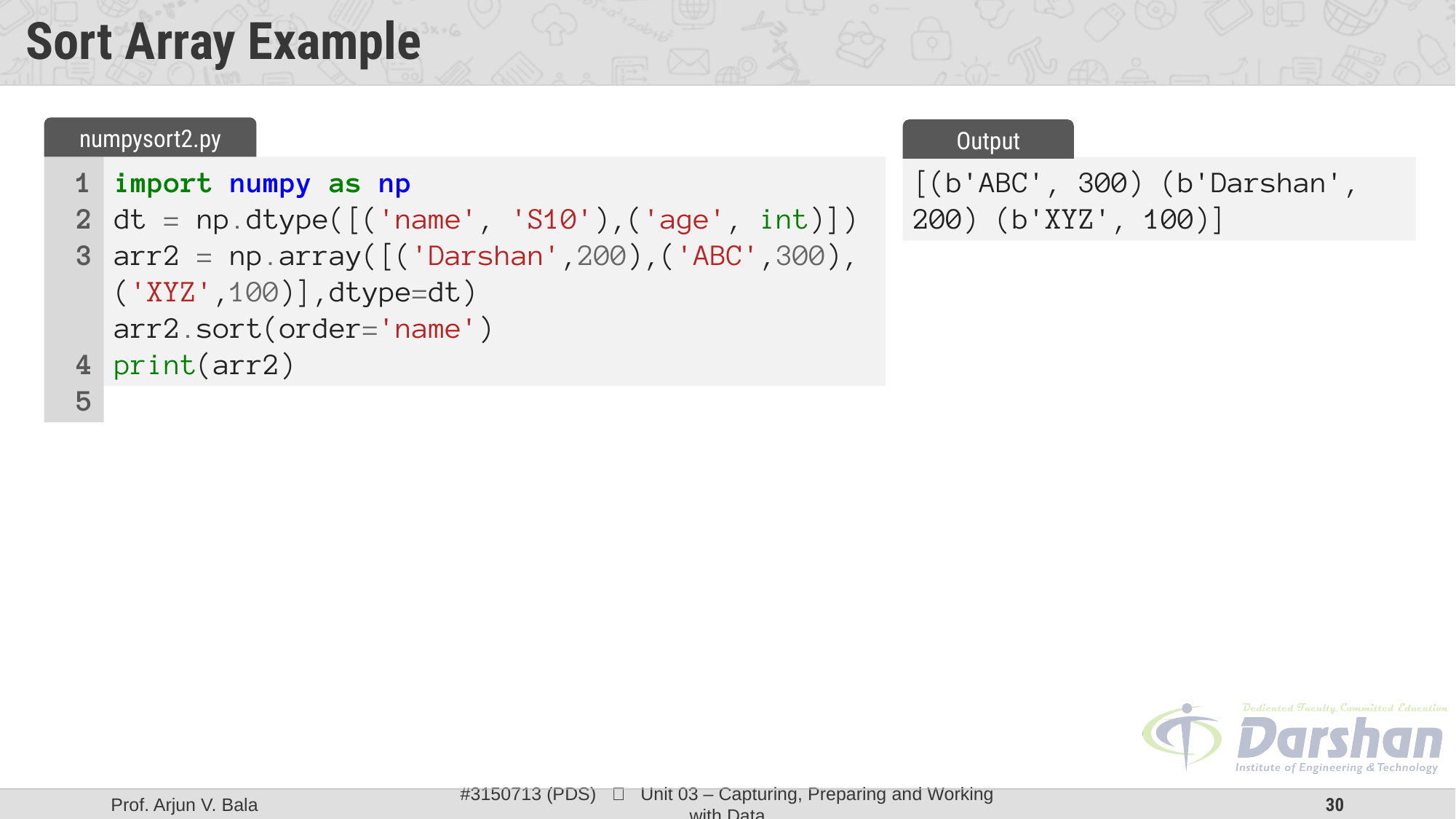

# Sort Array Example
numpysort2.py
Output
1
2
3

4
5
import numpy as np
dt = np.dtype([('name', 'S10'),('age', int)])
arr2 = np.array([('Darshan',200),('ABC',300),('XYZ',100)],dtype=dt)
arr2.sort(order='name')
print(arr2)
[(b'ABC', 300) (b'Darshan', 200) (b'XYZ', 100)]